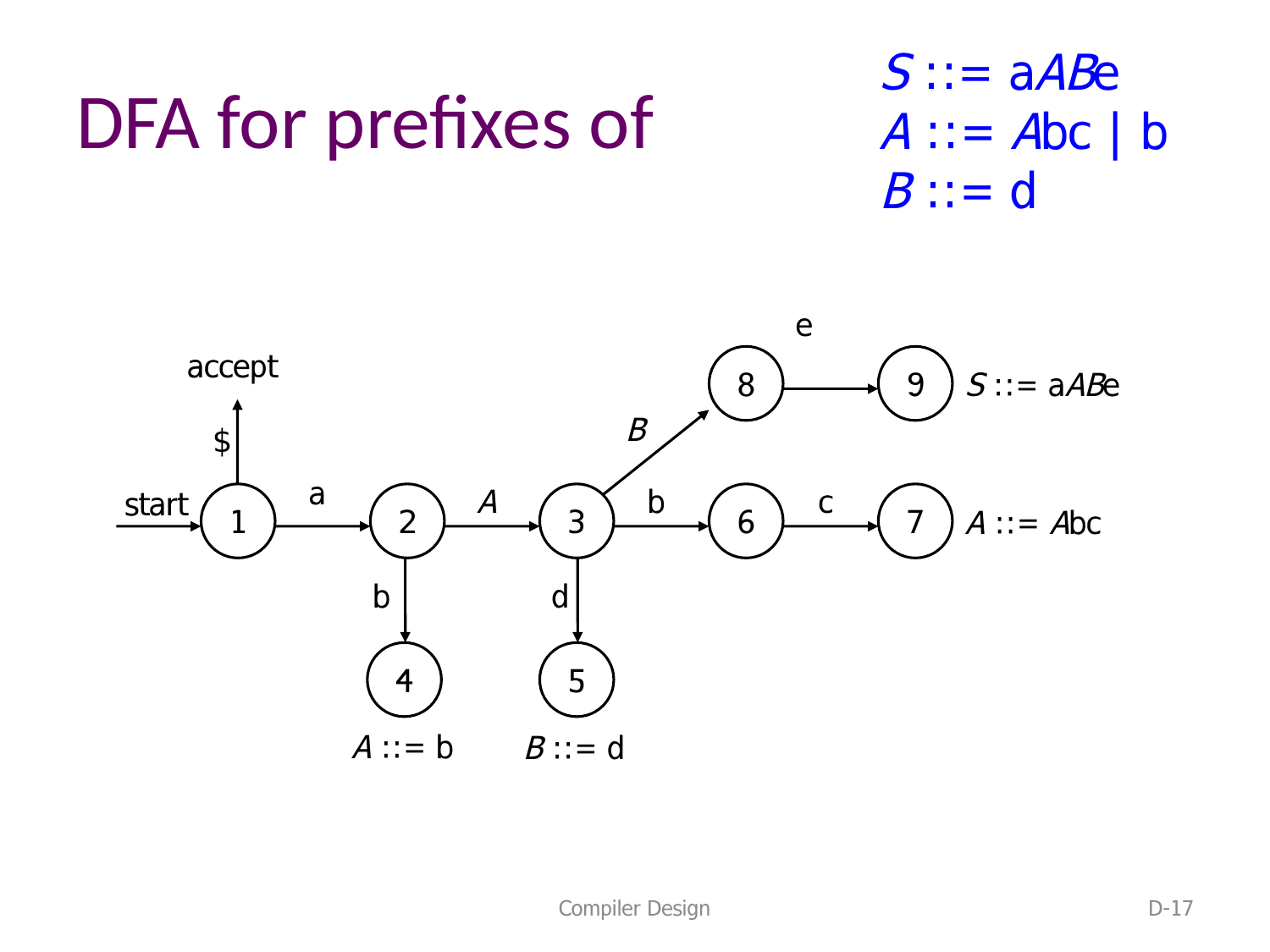

S ::= aABe
A ::= Abc | b
B ::= d
# DFA for prefixes of
e
accept
8
9
S ::= aABe

B

$
a
A
b
c
start
1
2
3
6
7
A ::= Abc

b
d
4
5
A ::= b
B ::= d
Compiler Design
D-17